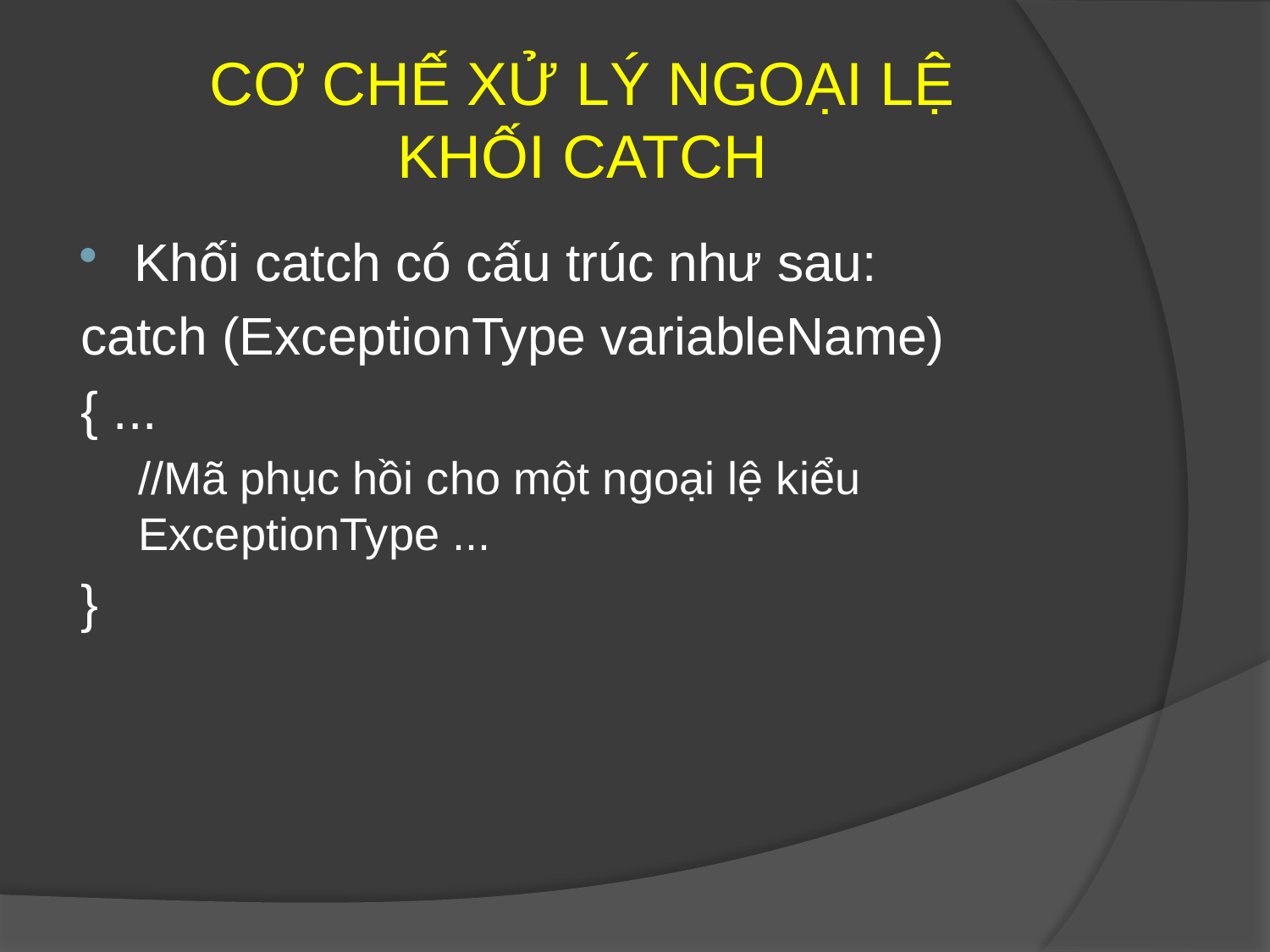

# CƠ CHẾ XỬ LÝ NGOẠI LỆ KHỐI CATCH
Khối catch có cấu trúc như sau:
catch (ExceptionType variableName)
{ ...
//Mã phục hồi cho một ngoại lệ kiểu ExceptionType ...
}